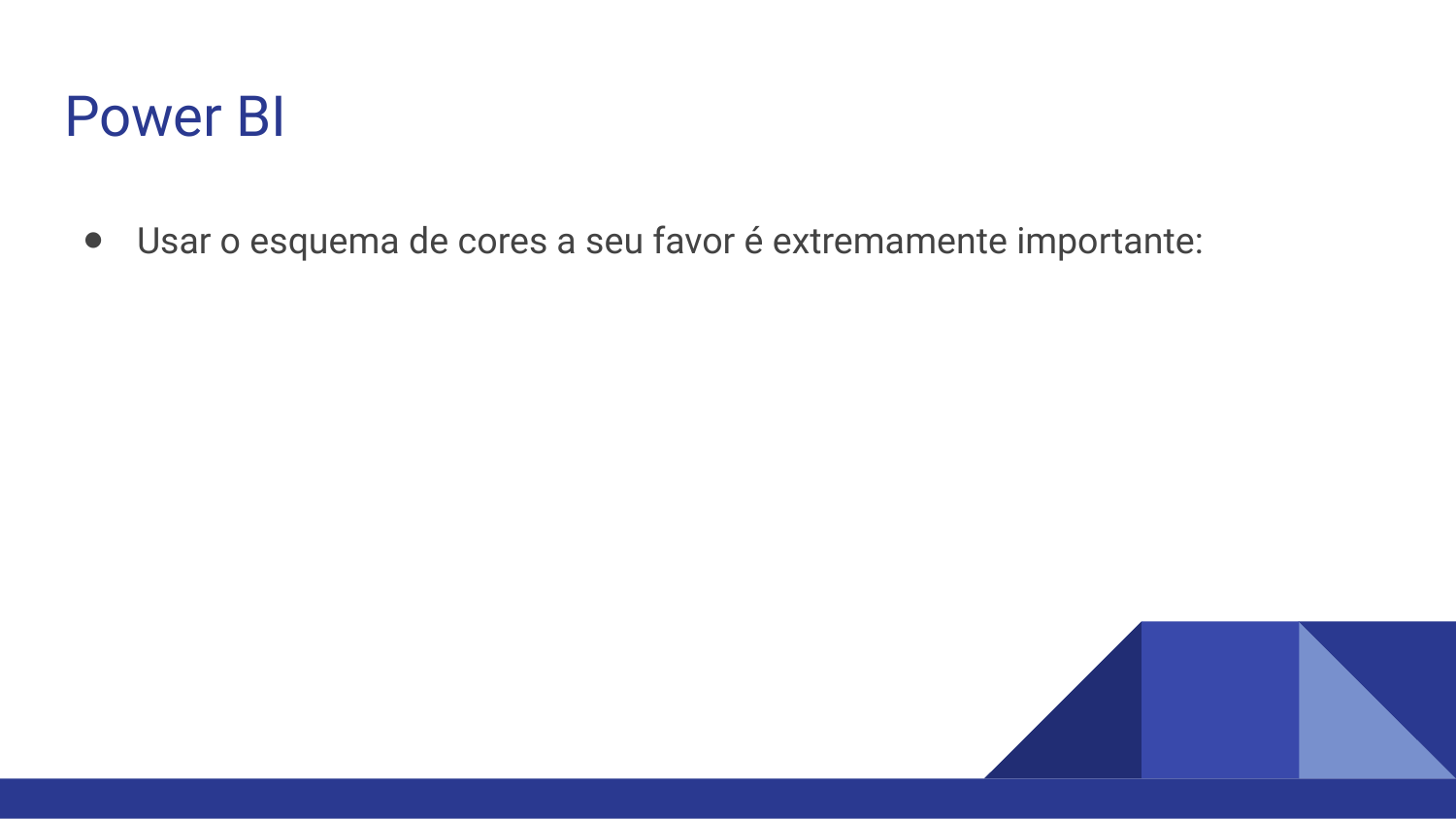

# Power BI
Usar o esquema de cores a seu favor é extremamente importante: